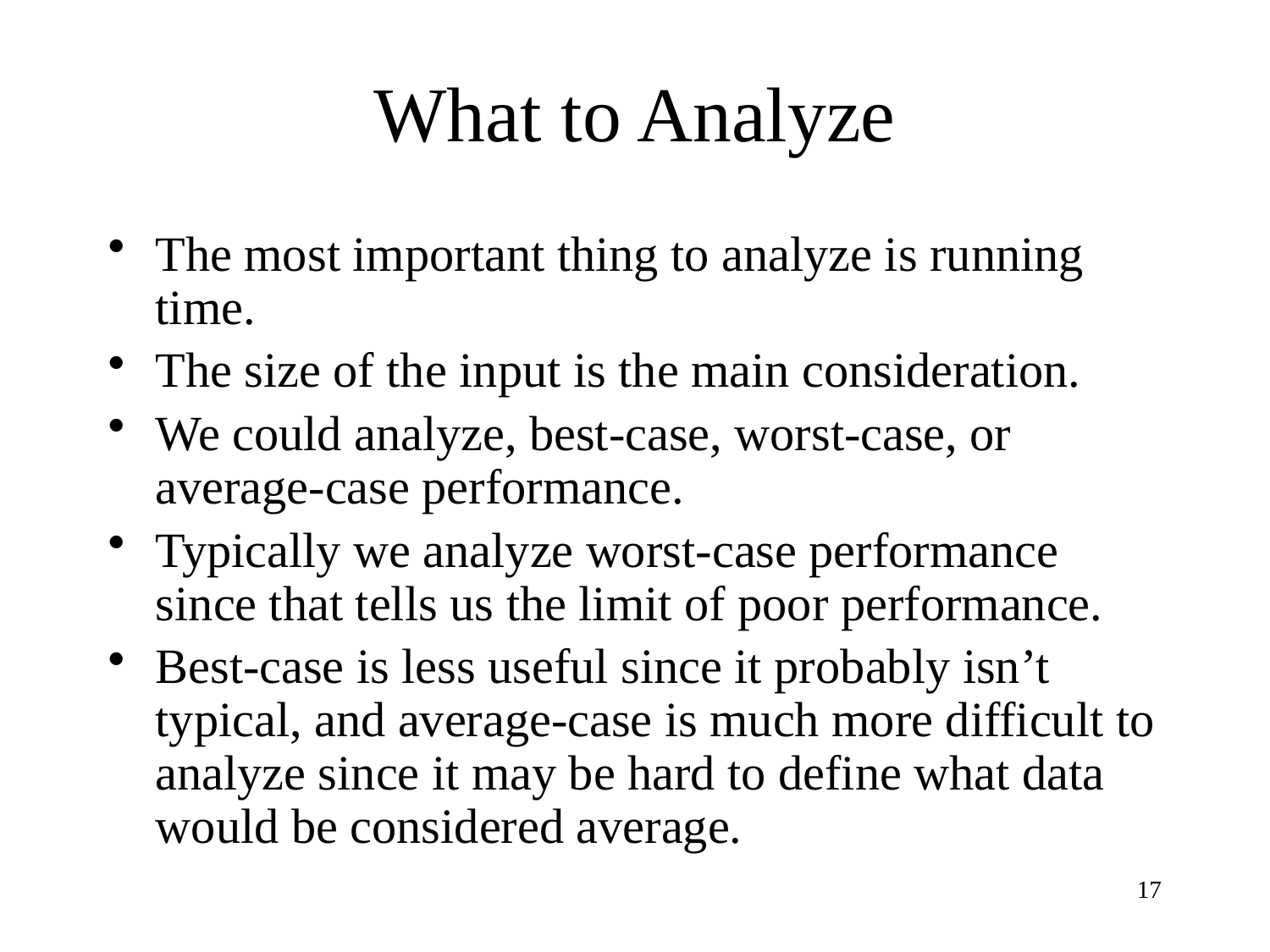

# What to Analyze
The most important thing to analyze is running time.
The size of the input is the main consideration.
We could analyze, best-case, worst-case, or average-case performance.
Typically we analyze worst-case performance since that tells us the limit of poor performance.
Best-case is less useful since it probably isn’t typical, and average-case is much more difficult to analyze since it may be hard to define what data would be considered average.
17